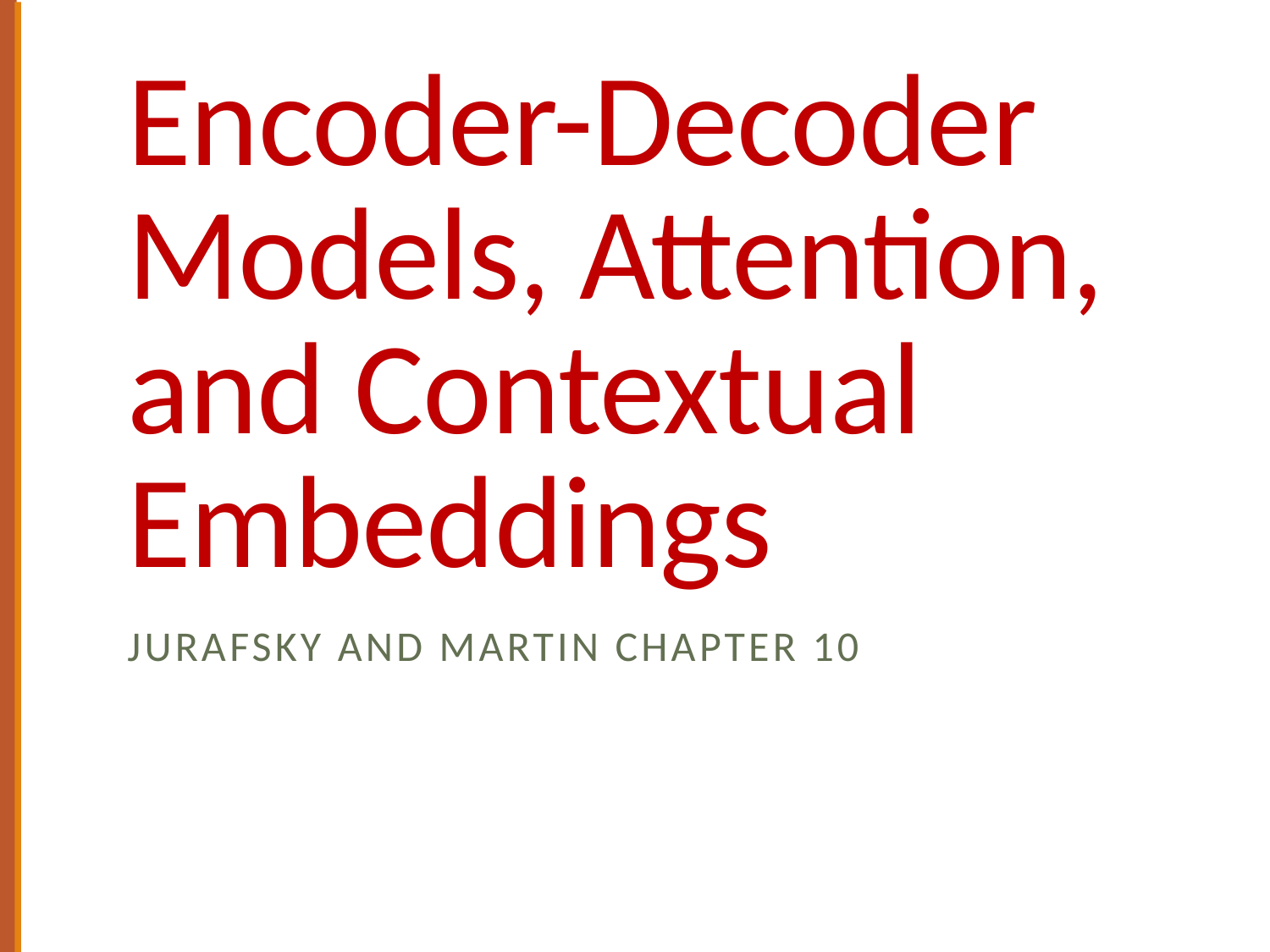

# Encoder-Decoder Models, Attention, and Contextual Embeddings
Jurafsky and Martin Chapter 10